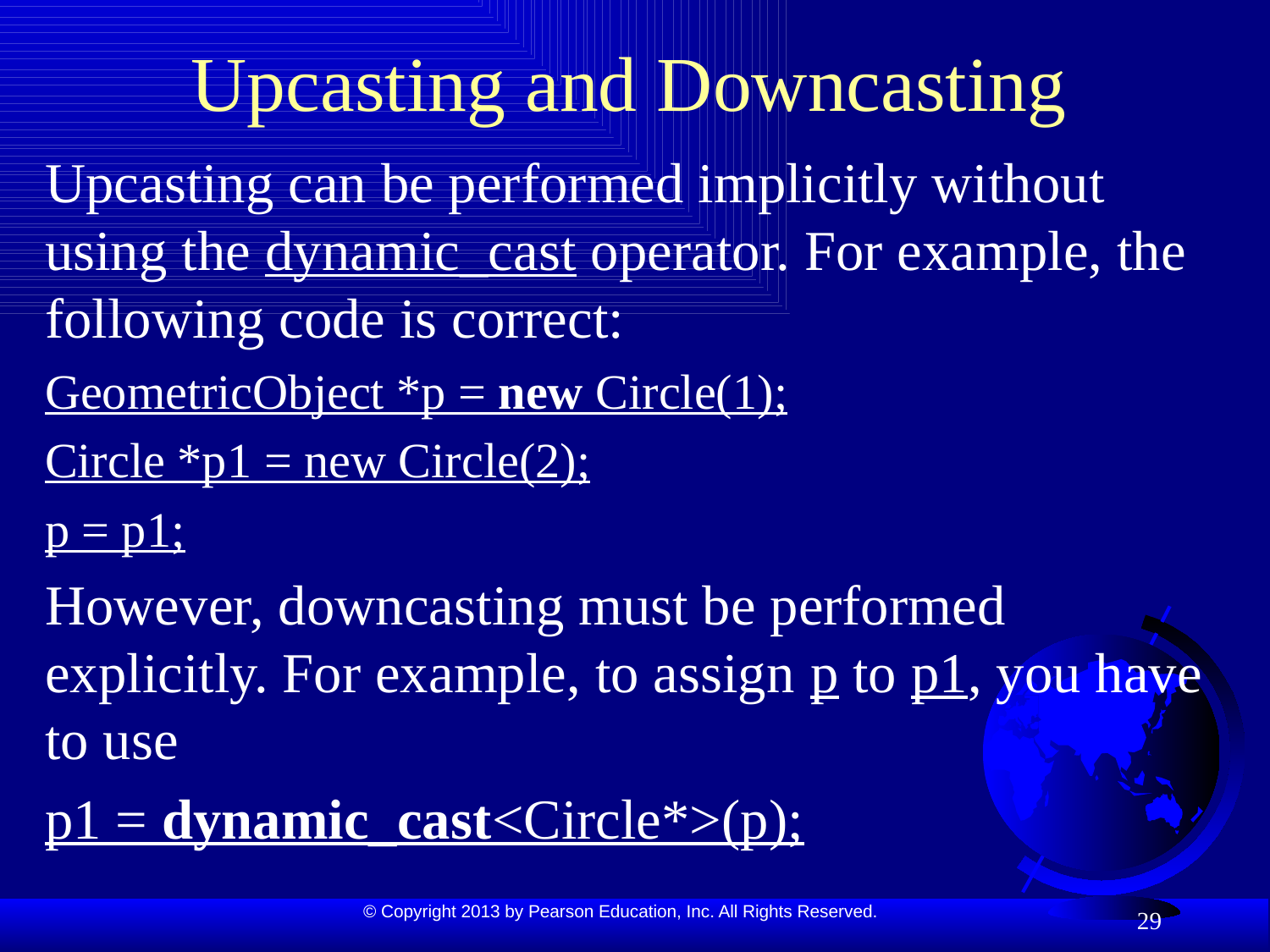

# Upcasting and Downcasting
Upcasting can be performed implicitly without using the dynamic_cast operator. For example, the following code is correct:
GeometricObject *p = new Circle(1);
Circle *p1 = new Circle(2);
p = p1;
However, downcasting must be performed explicitly. For example, to assign p to p1, you have to use
p1 = dynamic_cast<Circle*>(p);

29